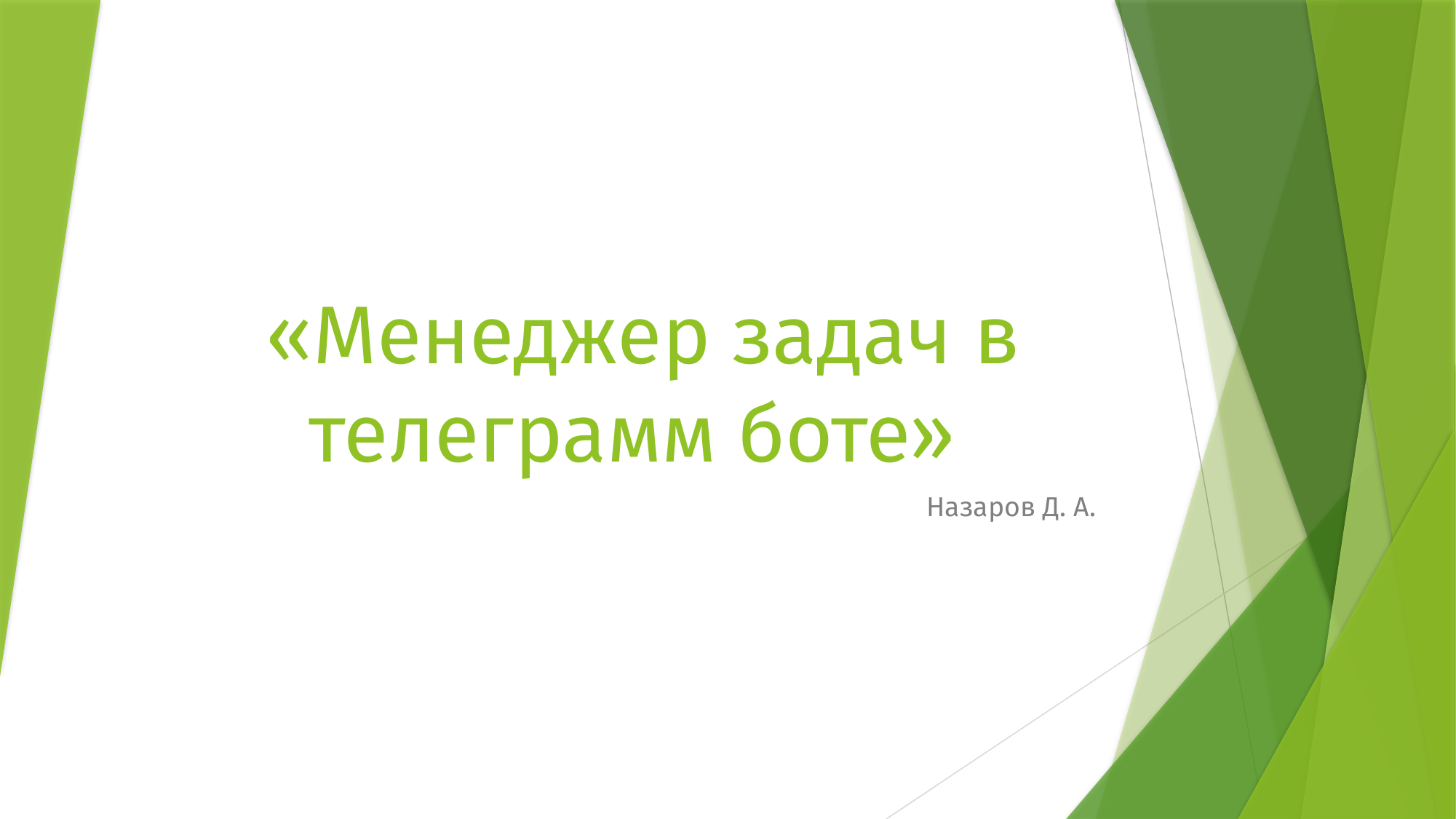

# «Менеджер задач в телеграмм боте»
Назаров Д. А.